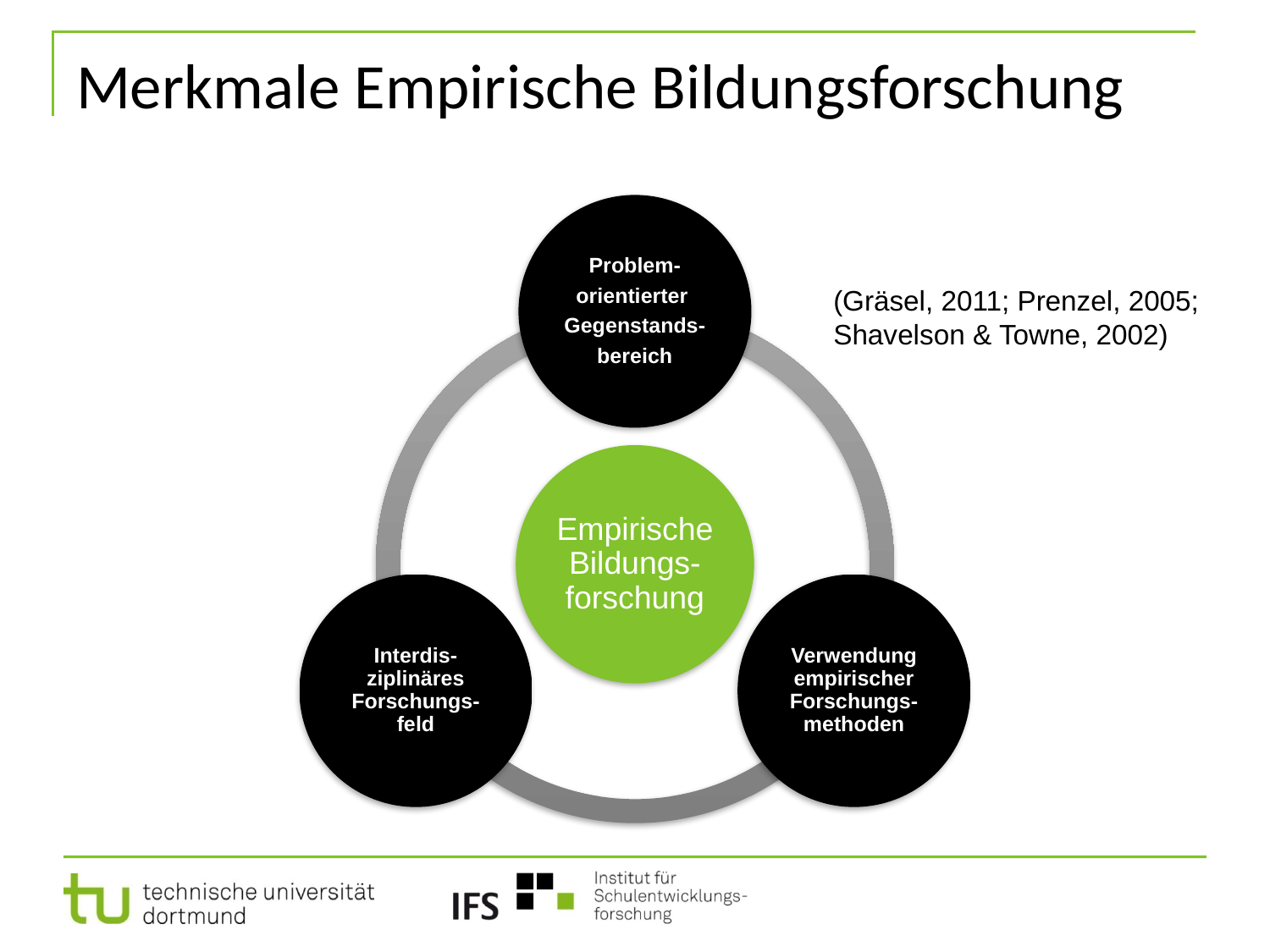

# Merkmale Empirische Bildungsforschung
Empirische Bildungs-forschung
Problem-
orientierter
Gegenstands-
bereich
Verwendung empirischer Forschungs-methoden
Interdis-ziplinäres Forschungs-feld
(Gräsel, 2011; Prenzel, 2005; Shavelson & Towne, 2002)